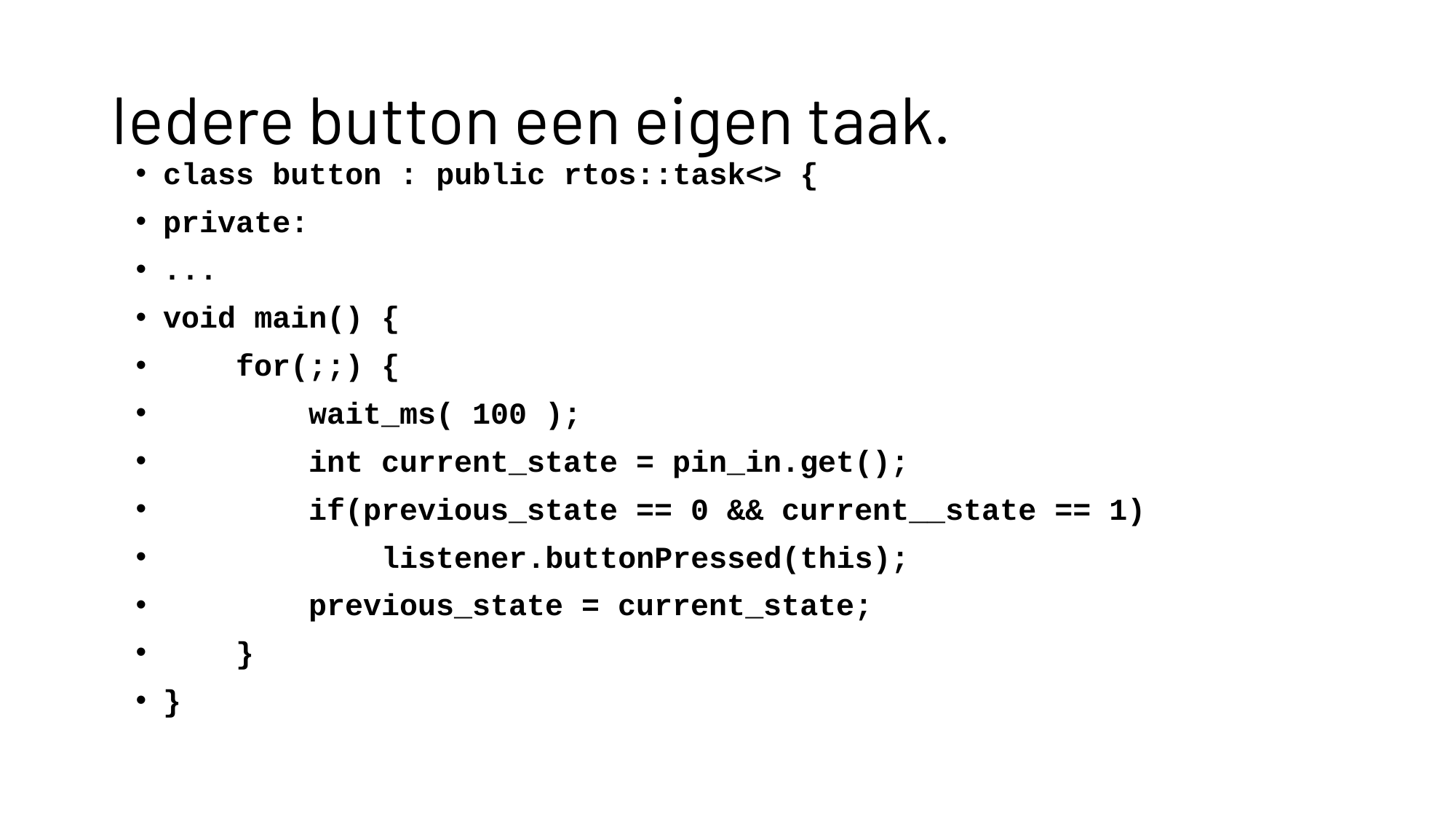

# Iedere button een eigen taak.
class button : public rtos::task<> {
private:
...
void main() {
    for(;;) {
        wait_ms( 100 );
        int current_state = pin_in.get();
        if(previous_state == 0 && current__state == 1)
            listener.buttonPressed(this);
        previous_state = current_state;
    }
}